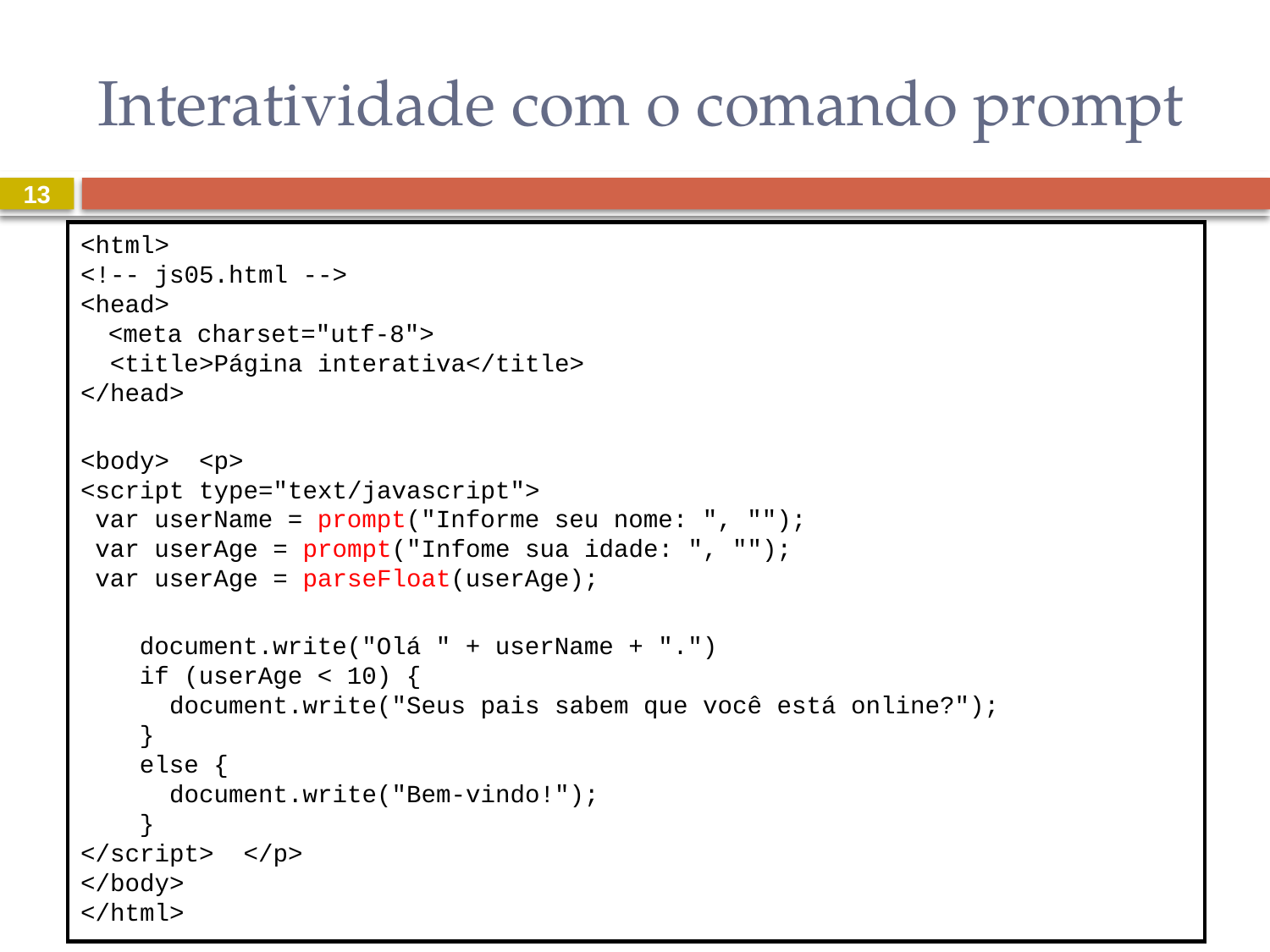

# Interatividade com o comando prompt
13
<html>
<!-- js05.html -->
<head>
    <meta charset="utf-8">
  <title>Página interativa</title>
</head>

<body>  <p>
<script type="text/javascript">
 var userName = prompt("Informe seu nome: ", "");
 var userAge = prompt("Infome sua idade: ", "");
 var userAge = parseFloat(userAge);

    document.write("Olá " + userName + ".")
    if (userAge < 10) {
      document.write("Seus pais sabem que você está online?");
    }
    else {
      document.write("Bem-vindo!");
    }
</script>  </p>
</body>
</html>